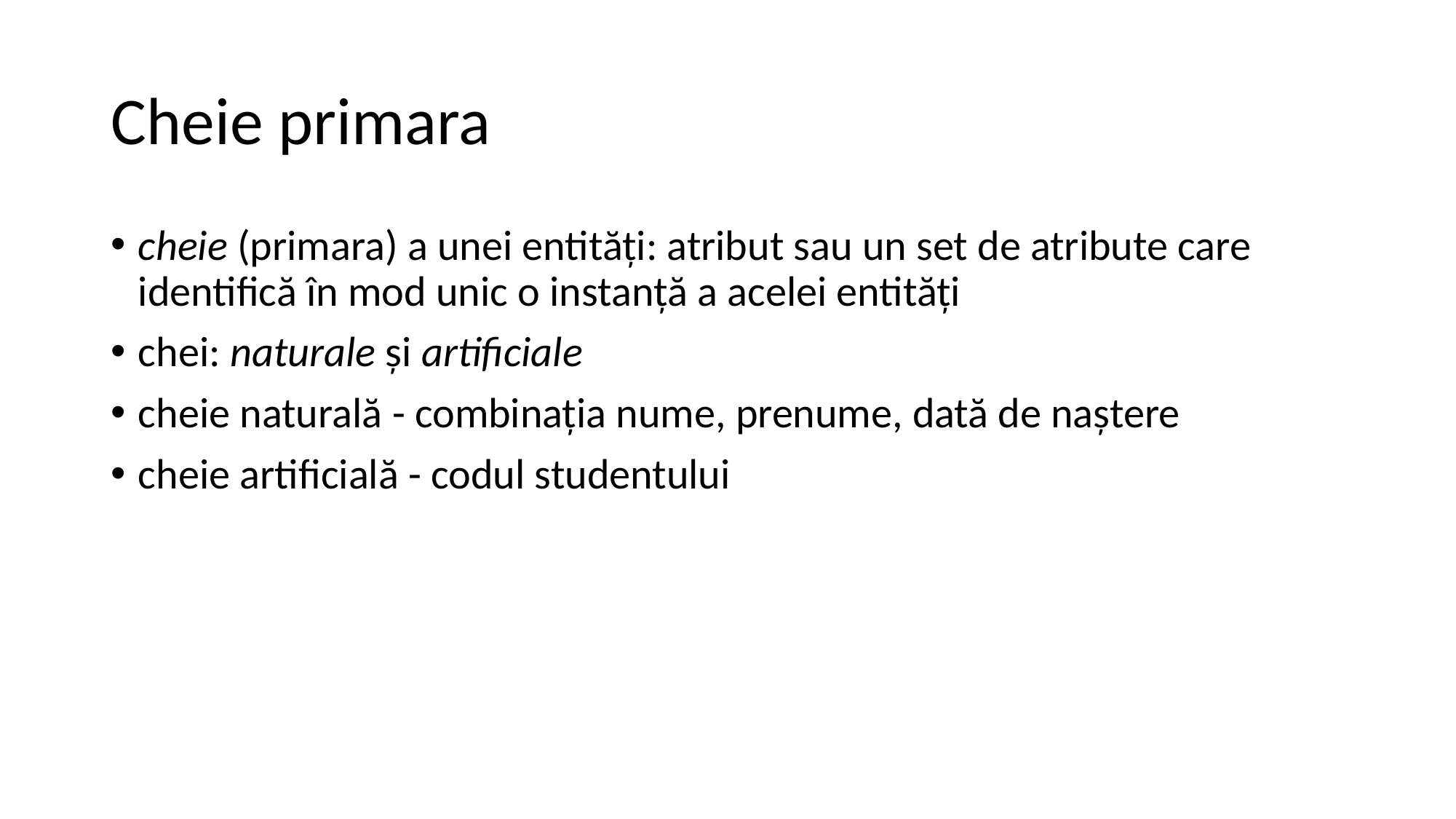

# Cheie primara
cheie (primara) a unei entităţi: atribut sau un set de atribute care identifică în mod unic o instanţă a acelei entităţi
chei: naturale şi artificiale
cheie naturală - combinaţia nume, prenume, dată de naştere
cheie artificială - codul studentului